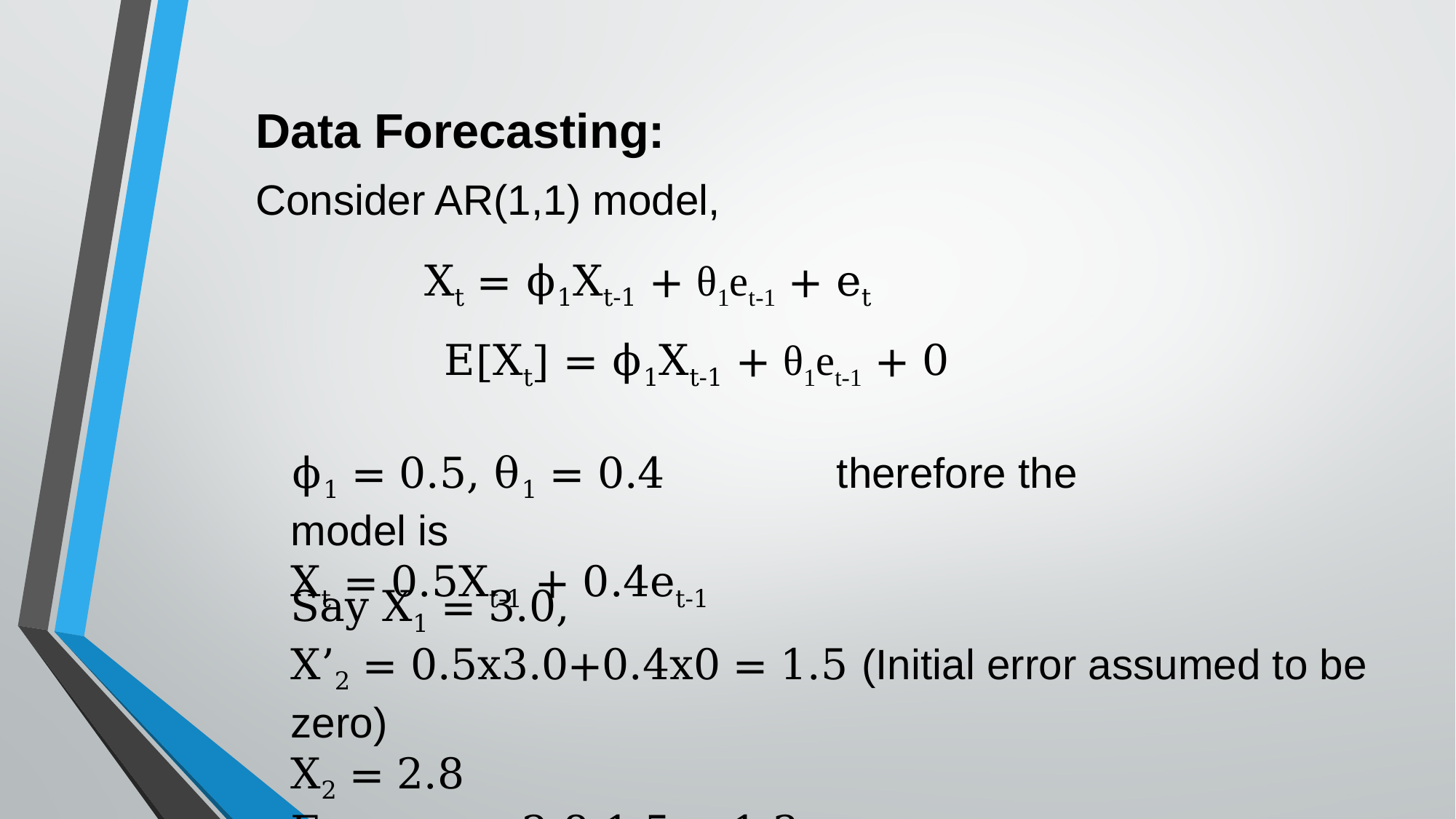

Data Forecasting:

Consider AR(1,1) model,
Xt = ϕ1Xt-1 + θ1et-1 + et
E[Xt] = ϕ1Xt-1 + θ1et-1 + 0
ϕ1 = 0.5, θ1 = 0.4 		therefore the model is
Xt = 0.5Xt-1 + 0.4et-1
Say X1 = 3.0,
X’2 = 0.5x3.0+0.4x0 = 1.5 (Initial error assumed to be zero)
X2 = 2.8
Error e2 = 2.8-1.5 = 1.3